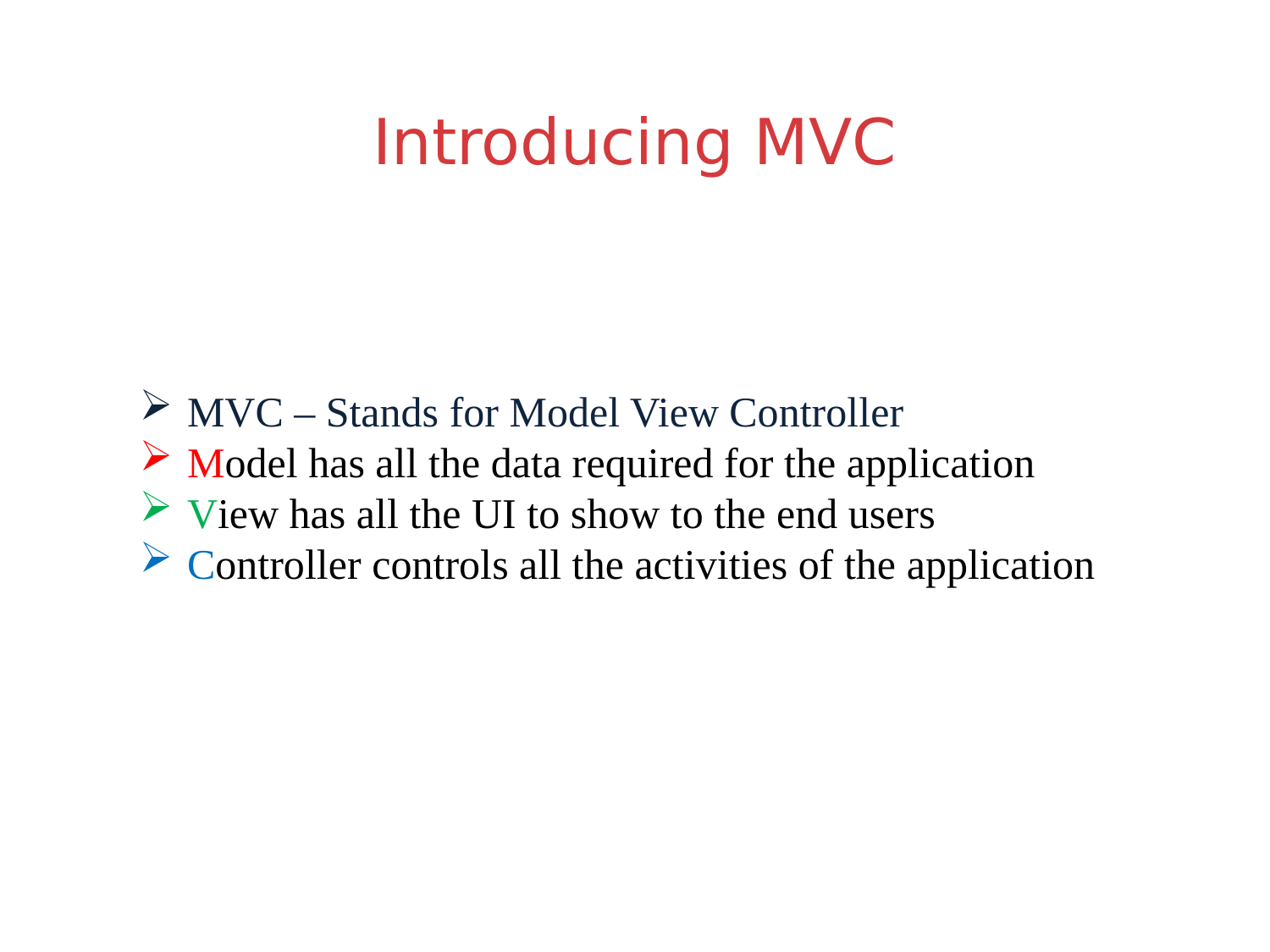

# Introducing MVC
MVC – Stands for Model View Controller
Model has all the data required for the application
View has all the UI to show to the end users
Controller controls all the activities of the application